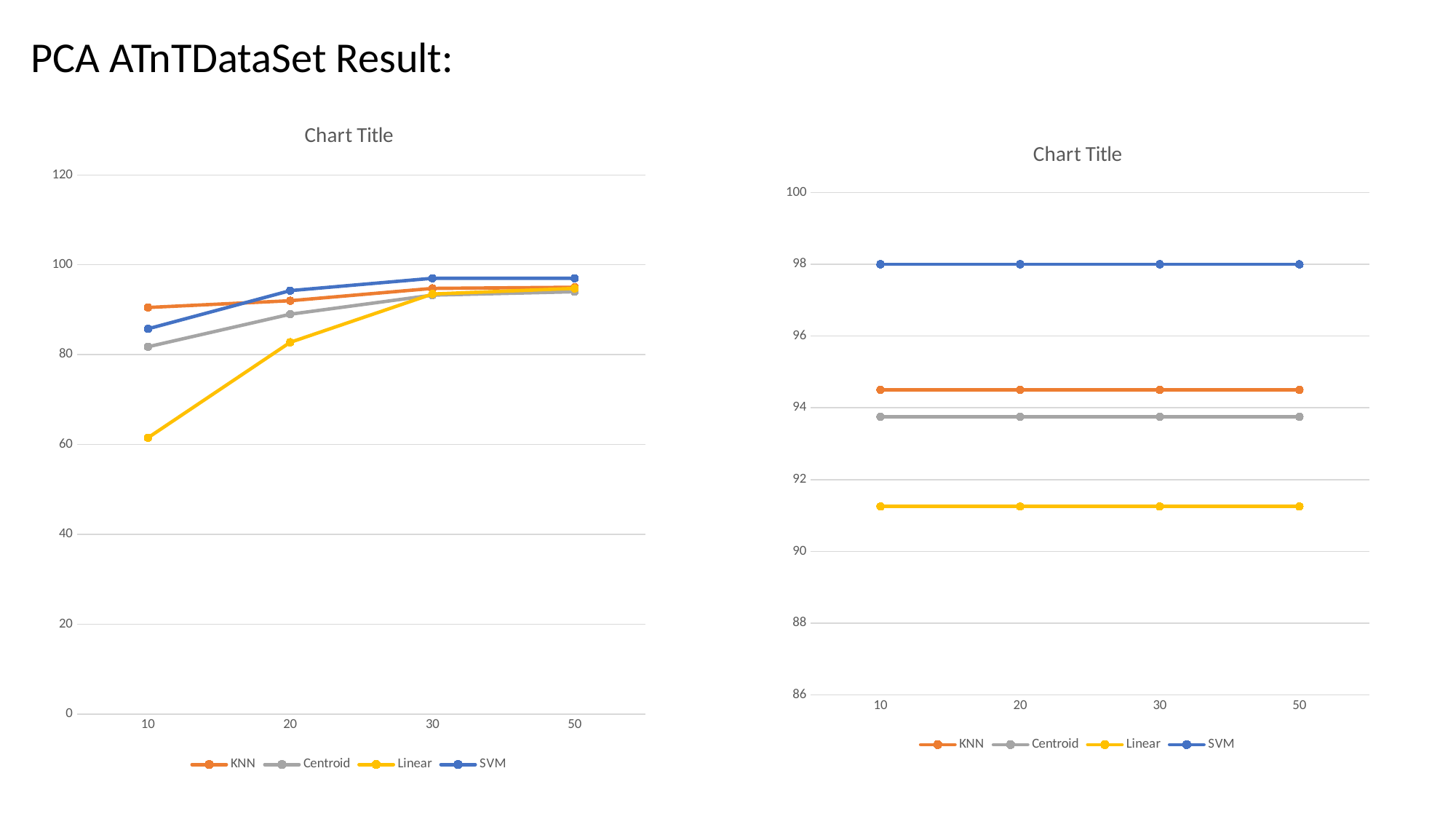

# PCA ATnTDataSet Result:

### Chart:

| Category | KNN | Centroid | Linear | SVM |
|---|---|---|---|---|
| 10 | 90.5 | 81.75 | 61.5 | 85.75 |
| 20 | 92.0 | 89.0 | 82.75 | 94.25 |
| 30 | 94.75 | 93.25 | 93.5 | 97.0 |
| 50 | 95.0 | 94.0 | 94.75 | 97.0 |

### Chart:

| Category | KNN | Centroid | Linear | SVM |
|---|---|---|---|---|
| 10 | 94.5 | 93.75 | 91.25 | 98.0 |
| 20 | 94.5 | 93.75 | 91.25 | 98.0 |
| 30 | 94.5 | 93.75 | 91.25 | 98.0 |
| 50 | 94.5 | 93.75 | 91.25 | 98.0 |